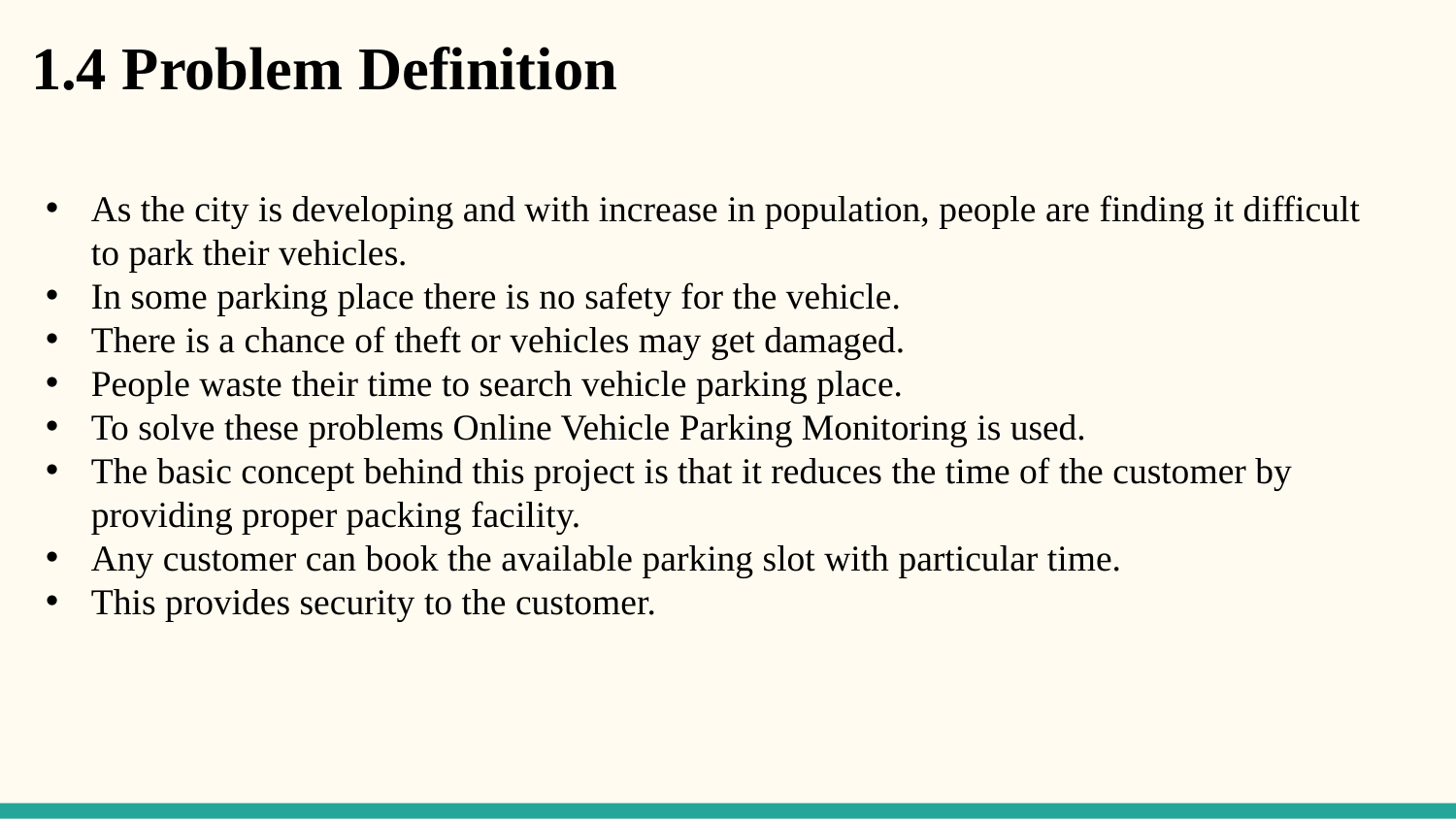

# 1.4 Problem Definition
As the city is developing and with increase in population, people are finding it difficult to park their vehicles.
In some parking place there is no safety for the vehicle.
There is a chance of theft or vehicles may get damaged.
People waste their time to search vehicle parking place.
To solve these problems Online Vehicle Parking Monitoring is used.
The basic concept behind this project is that it reduces the time of the customer by providing proper packing facility.
Any customer can book the available parking slot with particular time.
This provides security to the customer.